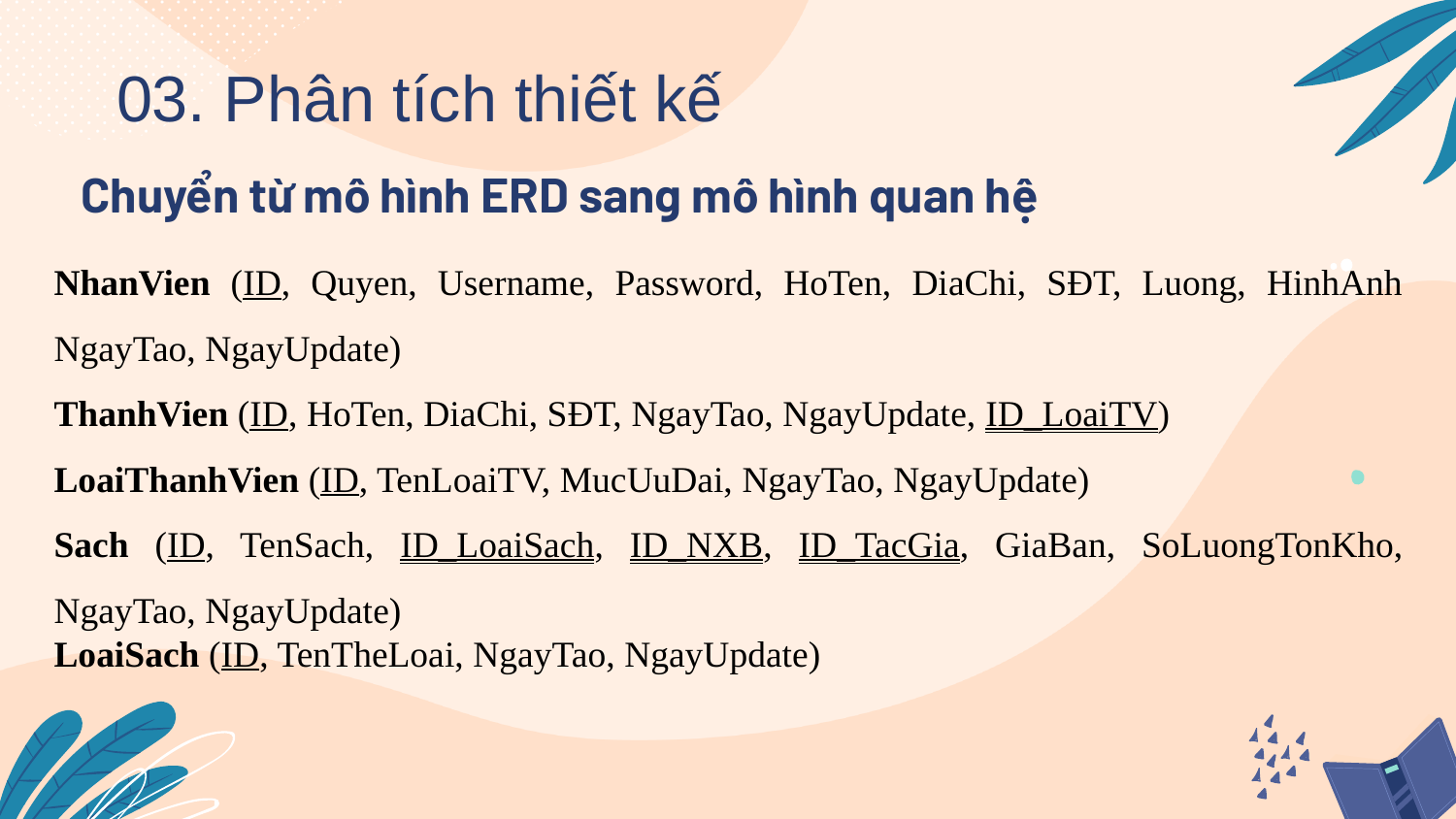

03. Phân tích thiết kế
Chuyển từ mô hình ERD sang mô hình quan hệ
NhanVien (ID, Quyen, Username, Password, HoTen, DiaChi, SĐT, Luong, HinhAnh NgayTao, NgayUpdate)
ThanhVien (ID, HoTen, DiaChi, SĐT, NgayTao, NgayUpdate, ID_LoaiTV)
LoaiThanhVien (ID, TenLoaiTV, MucUuDai, NgayTao, NgayUpdate)
Sach (ID, TenSach, ID_LoaiSach, ID_NXB, ID_TacGia, GiaBan, SoLuongTonKho, NgayTao, NgayUpdate)
LoaiSach (ID, TenTheLoai, NgayTao, NgayUpdate)